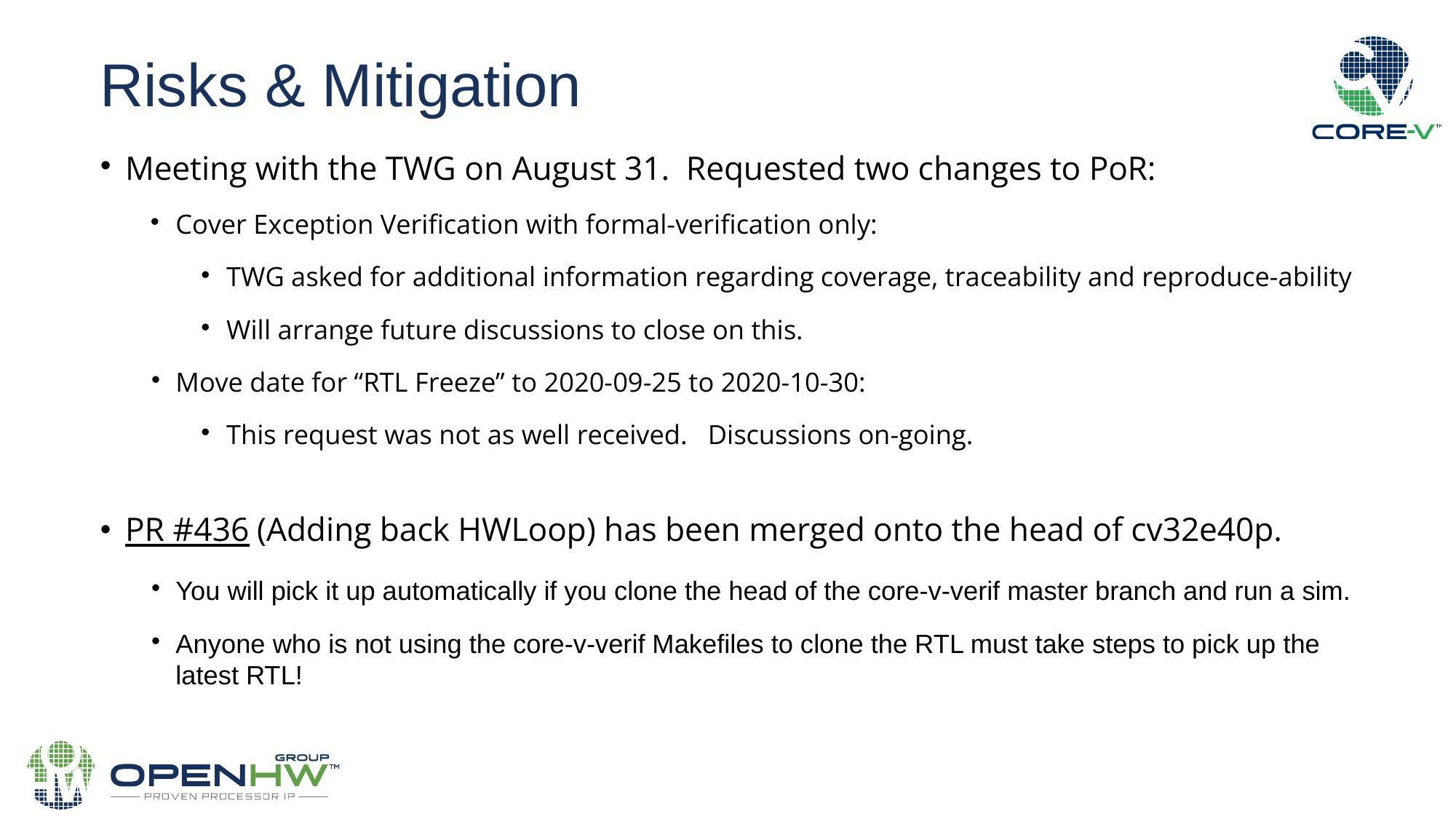

Risks & Mitigation
Meeting with the TWG on August 31.  Requested two changes to PoR:
Cover Exception Verification with formal-verification only:
TWG asked for additional information regarding coverage, traceability and reproduce-ability
Will arrange future discussions to close on this.
Move date for “RTL Freeze” to 2020-09-25 to 2020-10-30:
This request was not as well received.   Discussions on-going.
PR #436 (Adding back HWLoop) has been merged onto the head of cv32e40p.
You will pick it up automatically if you clone the head of the core-v-verif master branch and run a sim.
Anyone who is not using the core-v-verif Makefiles to clone the RTL must take steps to pick up the latest RTL!